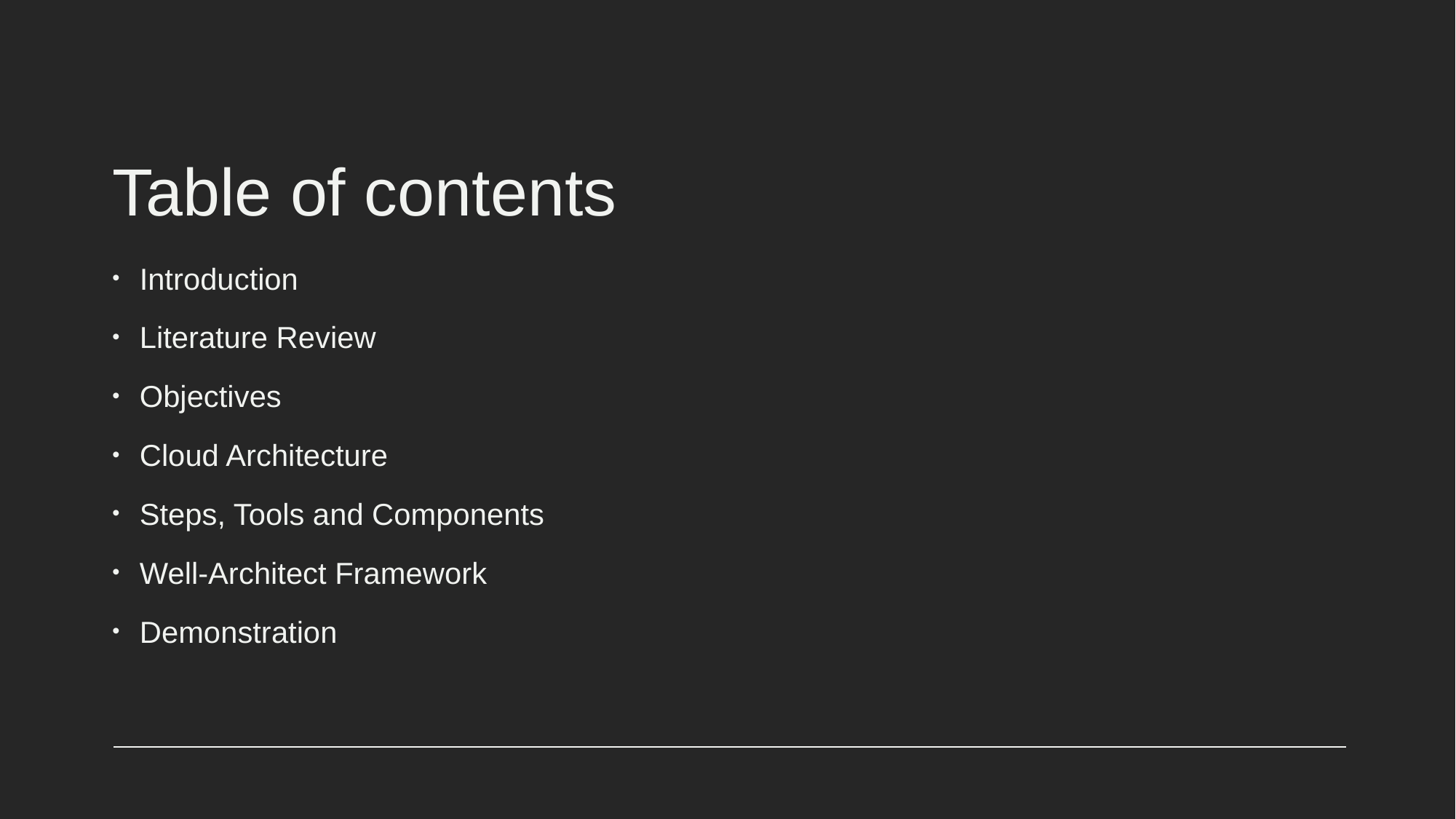

# Table of contents
Introduction
Literature Review
Objectives
Cloud Architecture
Steps, Tools and Components
Well-Architect Framework
Demonstration